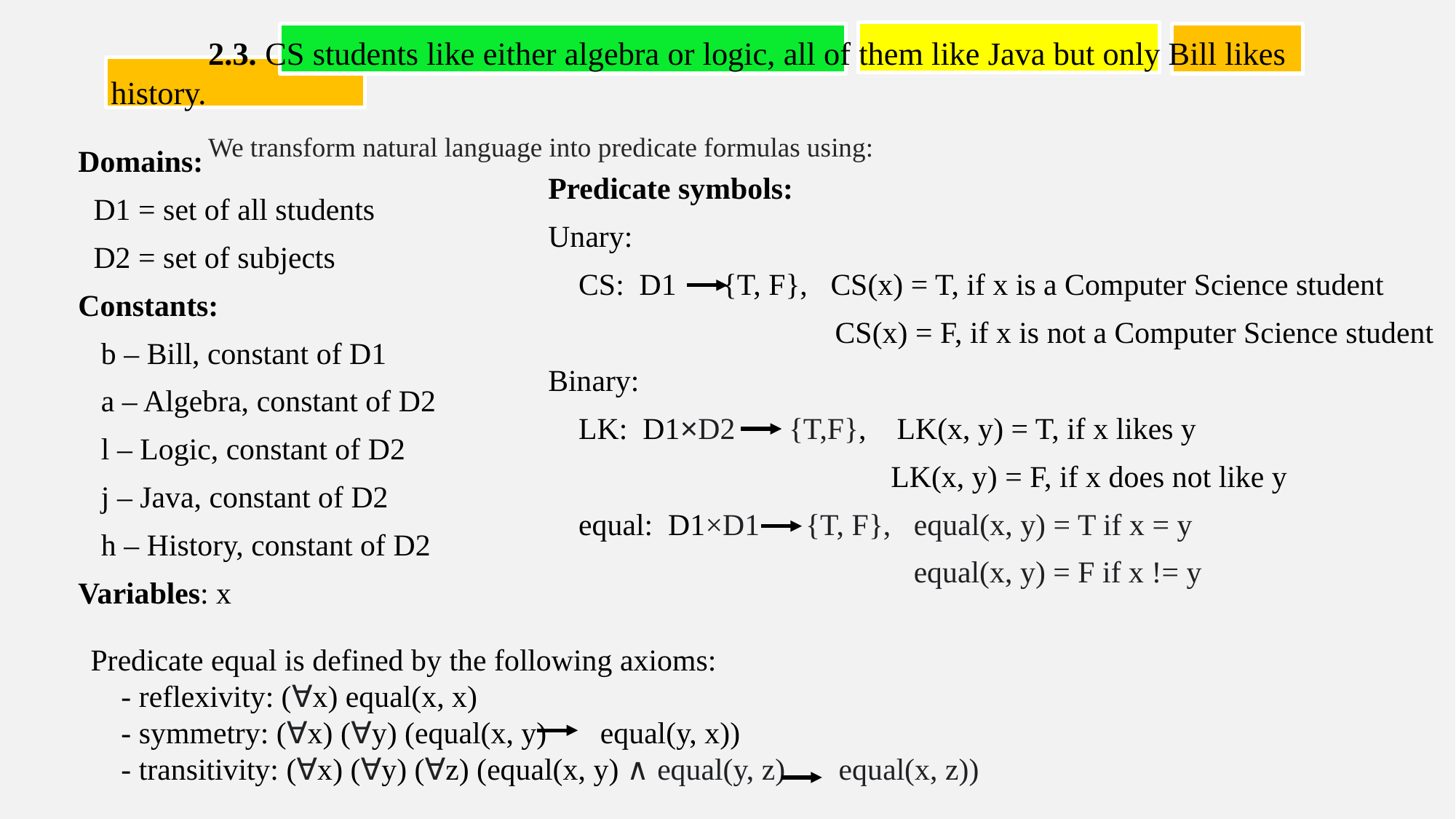

2.3. CS students like either algebra or logic, all of them like Java but only Bill likes history.
	We transform natural language into predicate formulas using:

Domains:
  D1 = set of all students
  D2 = set of subjects
Constants:
   b – Bill, constant of D1
   a – Algebra, constant of D2
   l – Logic, constant of D2
   j – Java, constant of D2
   h – History, constant of D2
Variables: x
Predicate symbols:
Unary:
    CS:  D1      {T, F},   CS(x) = T, if x is a Computer Science student
		         CS(x) = F, if x is not a Computer Science student
Binary:
    LK:  D1×D2       {T,F},    LK(x, y) = T, if x likes y
			  LK(x, y) = F, if x does not like y
    equal:  D1×D1      {T, F},   equal(x, y) = T if x = y
			     equal(x, y) = F if x != y

Predicate equal is defined by the following axioms:
    - reflexivity: (∀x) equal(x, x)
    - symmetry: (∀x) (∀y) (equal(x, y)       equal(y, x))
    - transitivity: (∀x) (∀y) (∀z) (equal(x, y) ∧ equal(y, z)       equal(x, z))